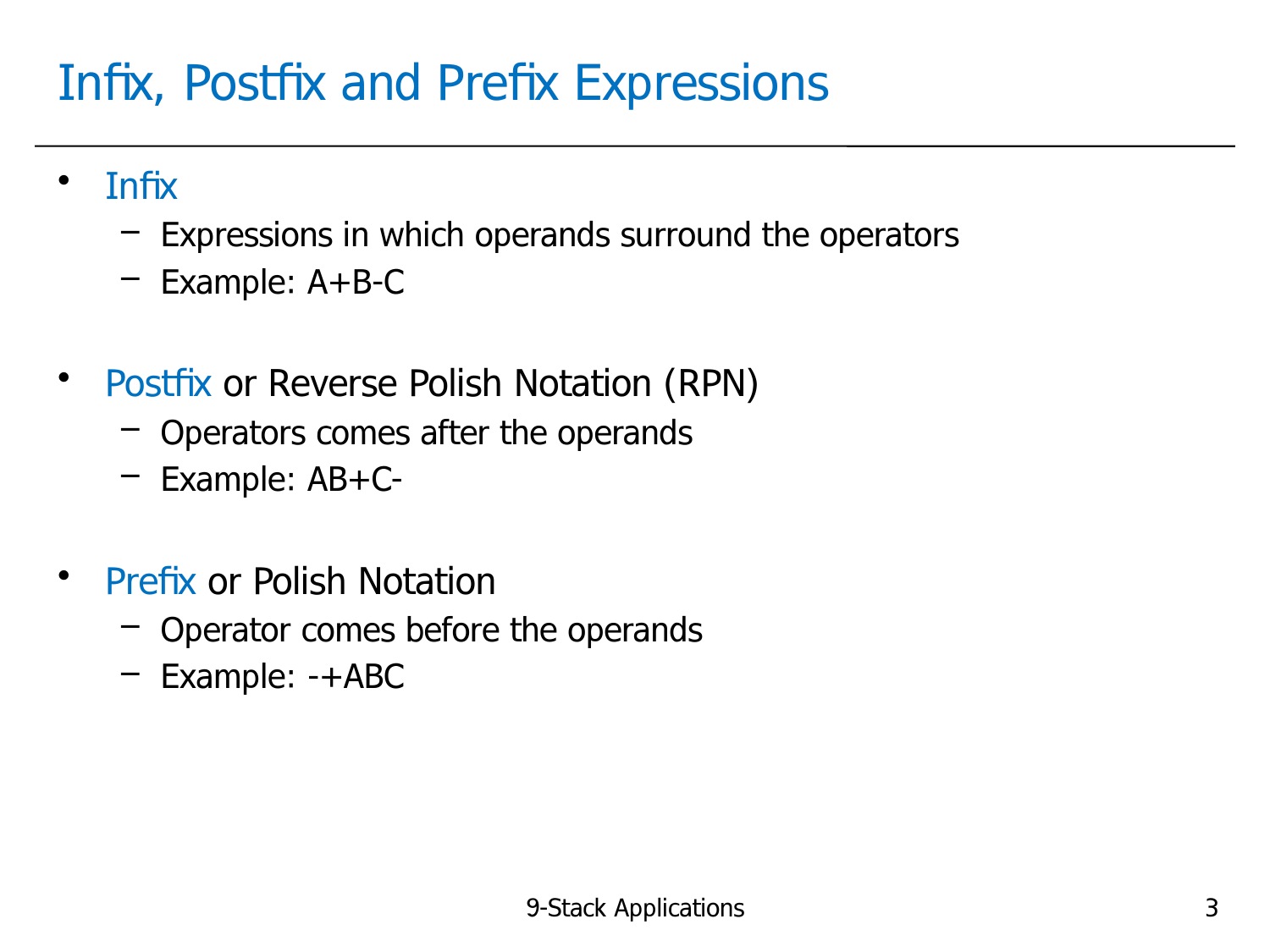

# Infix, Postfix and Prefix Expressions
Infix
Expressions in which operands surround the operators
Example: A+B-C

Postfix or Reverse Polish Notation (RPN)
Operators comes after the operands
Example: AB+C-

Prefix or Polish Notation
Operator comes before the operands
Example: -+ABC
9-Stack Applications
3